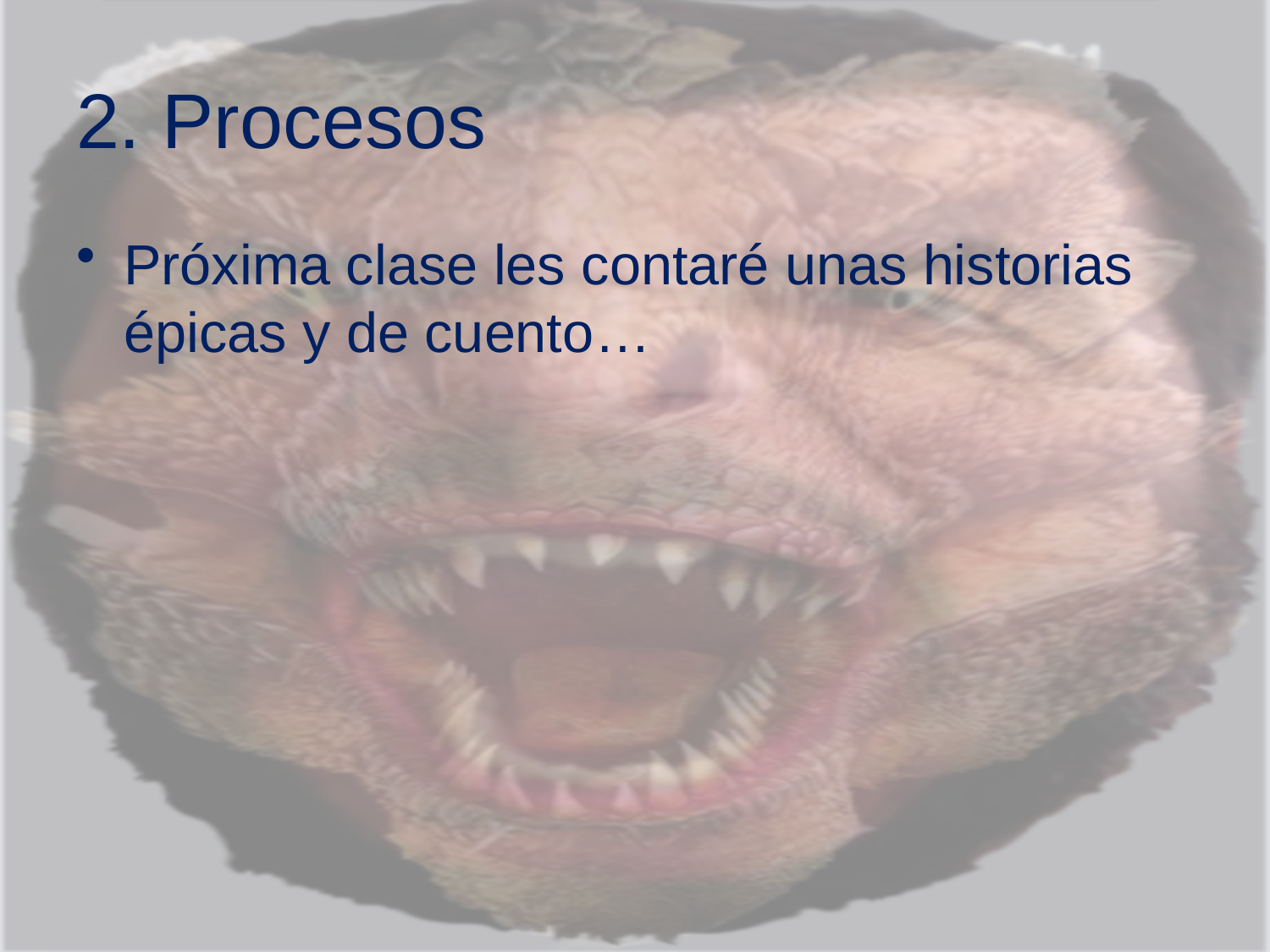

# 2. Procesos
Próxima clase les contaré unas historias épicas y de cuento…